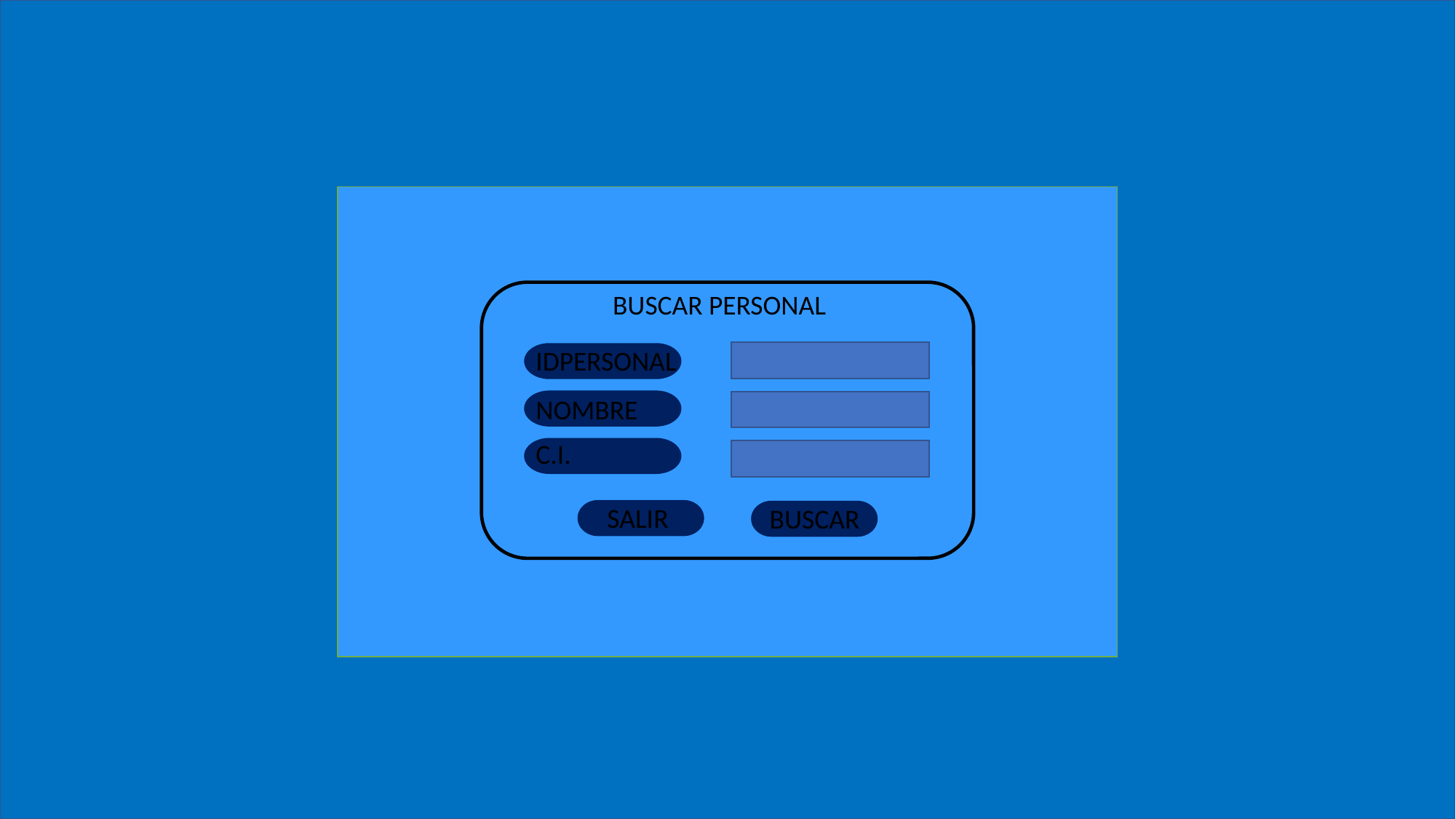

#

BUSCAR PERSONAL
IDPERSONAL

NOMBRE

C.I.

SALIR
BUSCAR